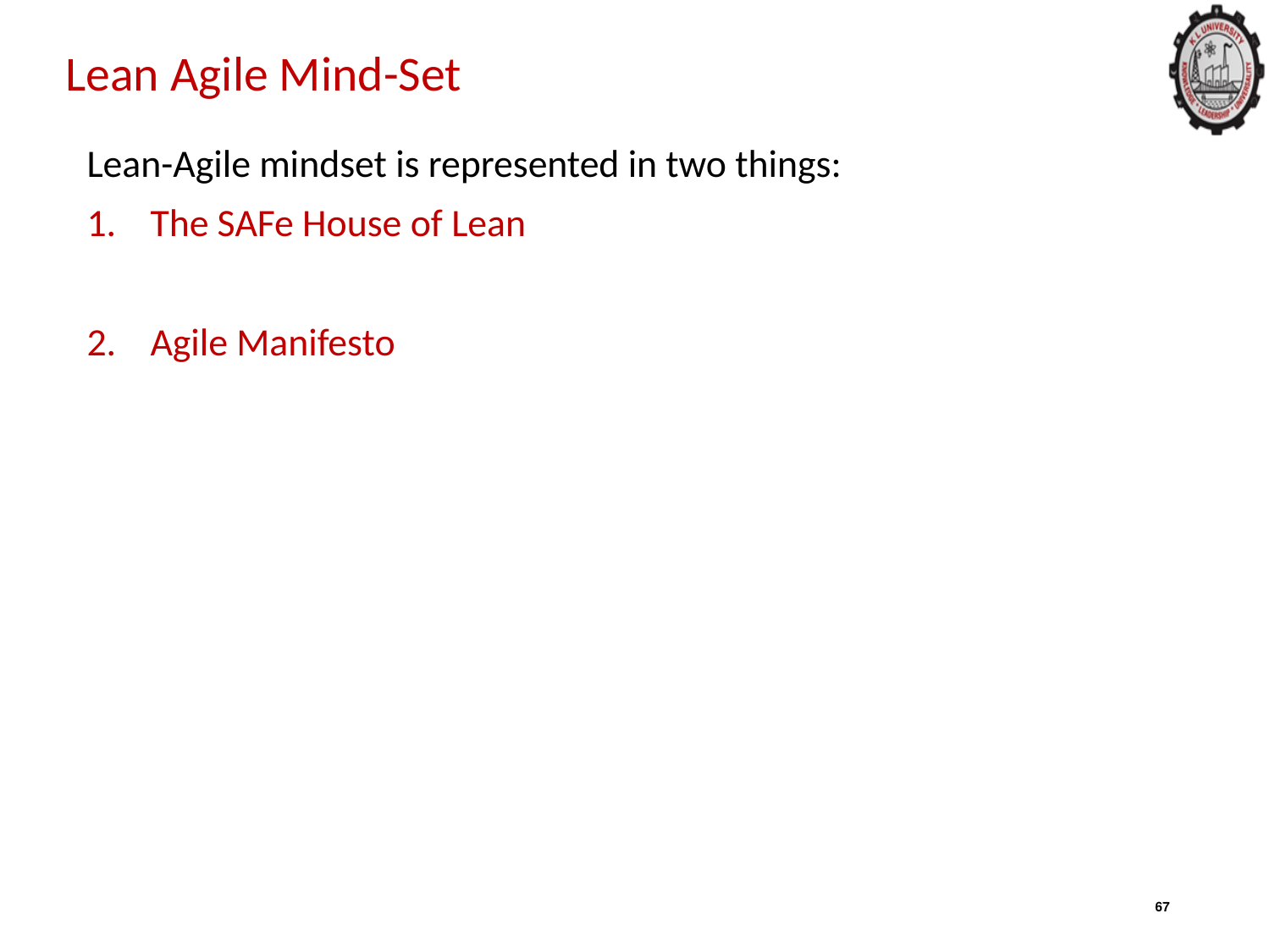

# Lean Agile Mind-Set
Lean-Agile mindset is represented in two things:
The SAFe House of Lean

Agile Manifesto

67